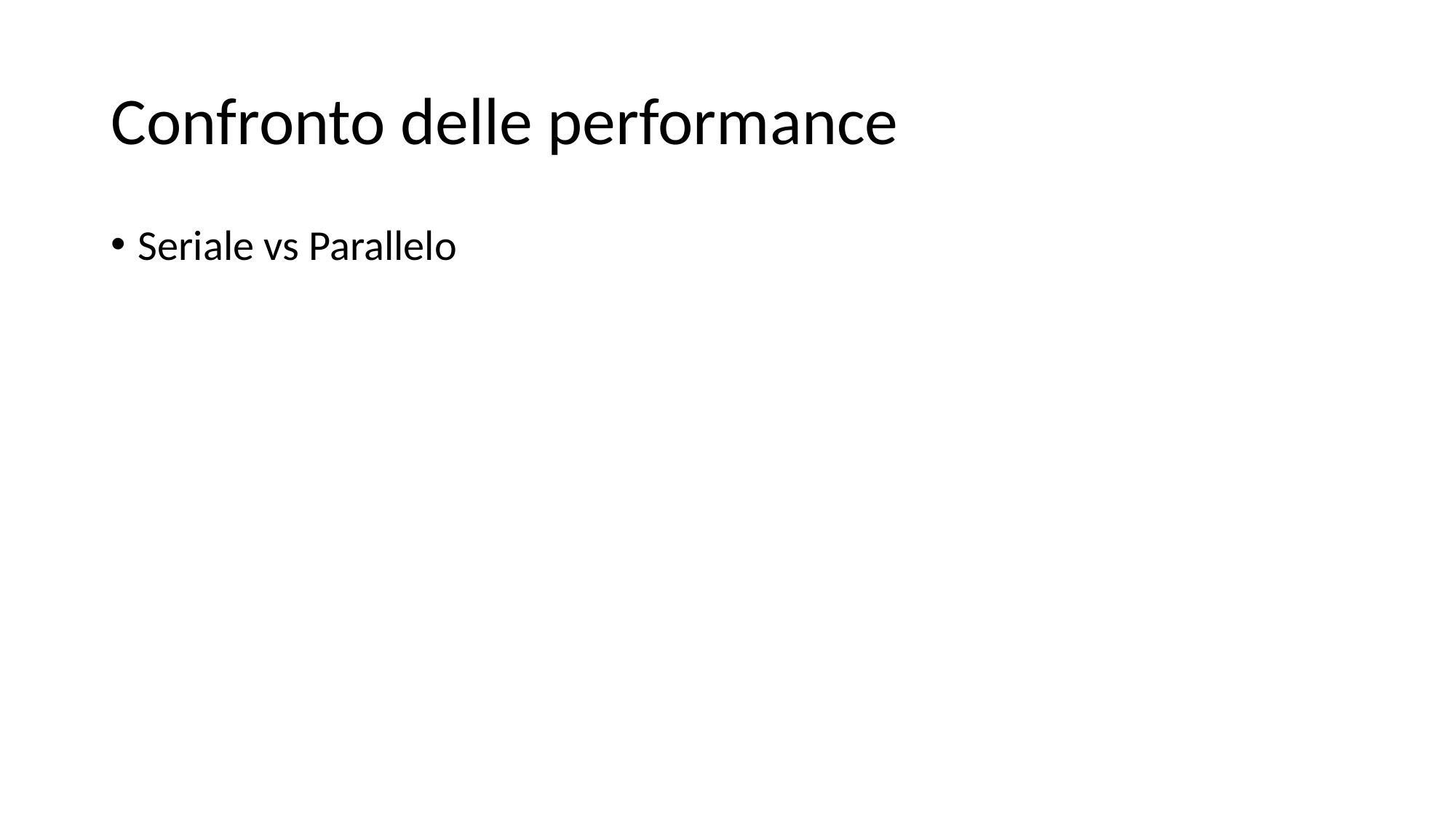

# Confronto delle performance
Seriale vs Parallelo